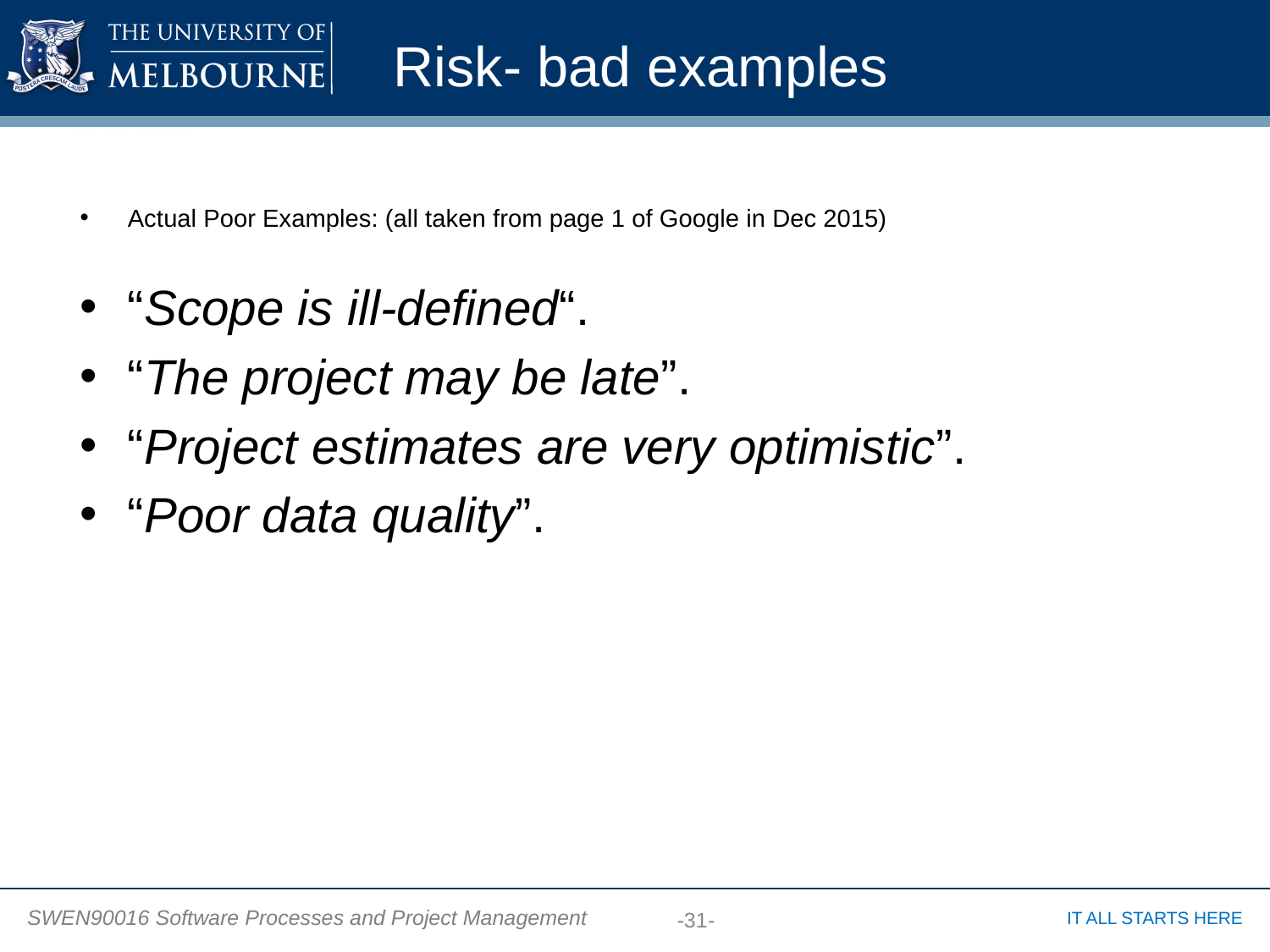

# Risk- bad examples

Actual Poor Examples: (all taken from page 1 of Google in Dec 2015)

“Scope is ill-defined“.
“The project may be late”.
“Project estimates are very optimistic”.
“Poor data quality”.

-31-